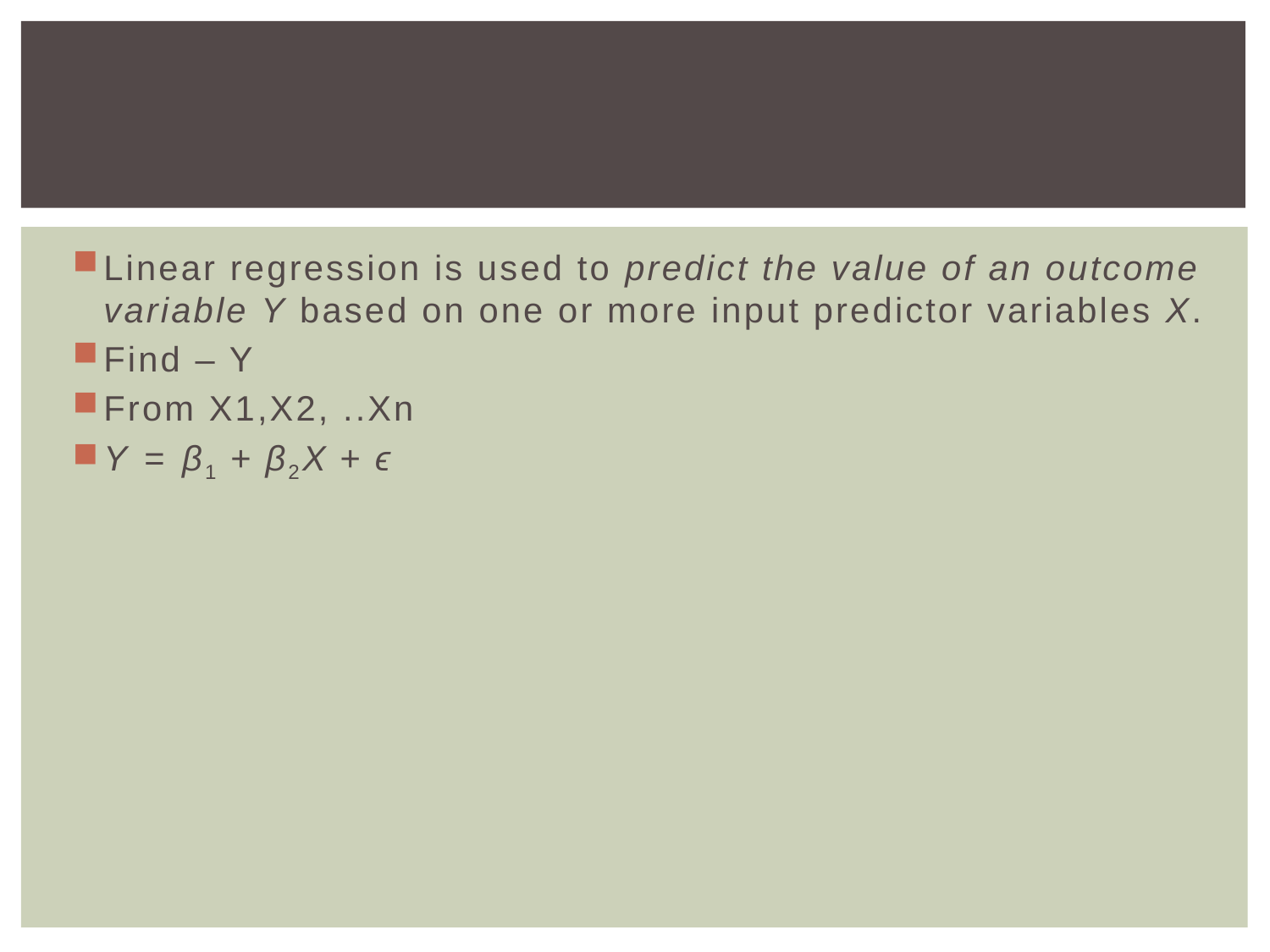

#
Linear regression is used to predict the value of an outcome variable Y based on one or more input predictor variables X.
Find – Y
From X1,X2, ..Xn
Y = β1 + β2X + ϵ